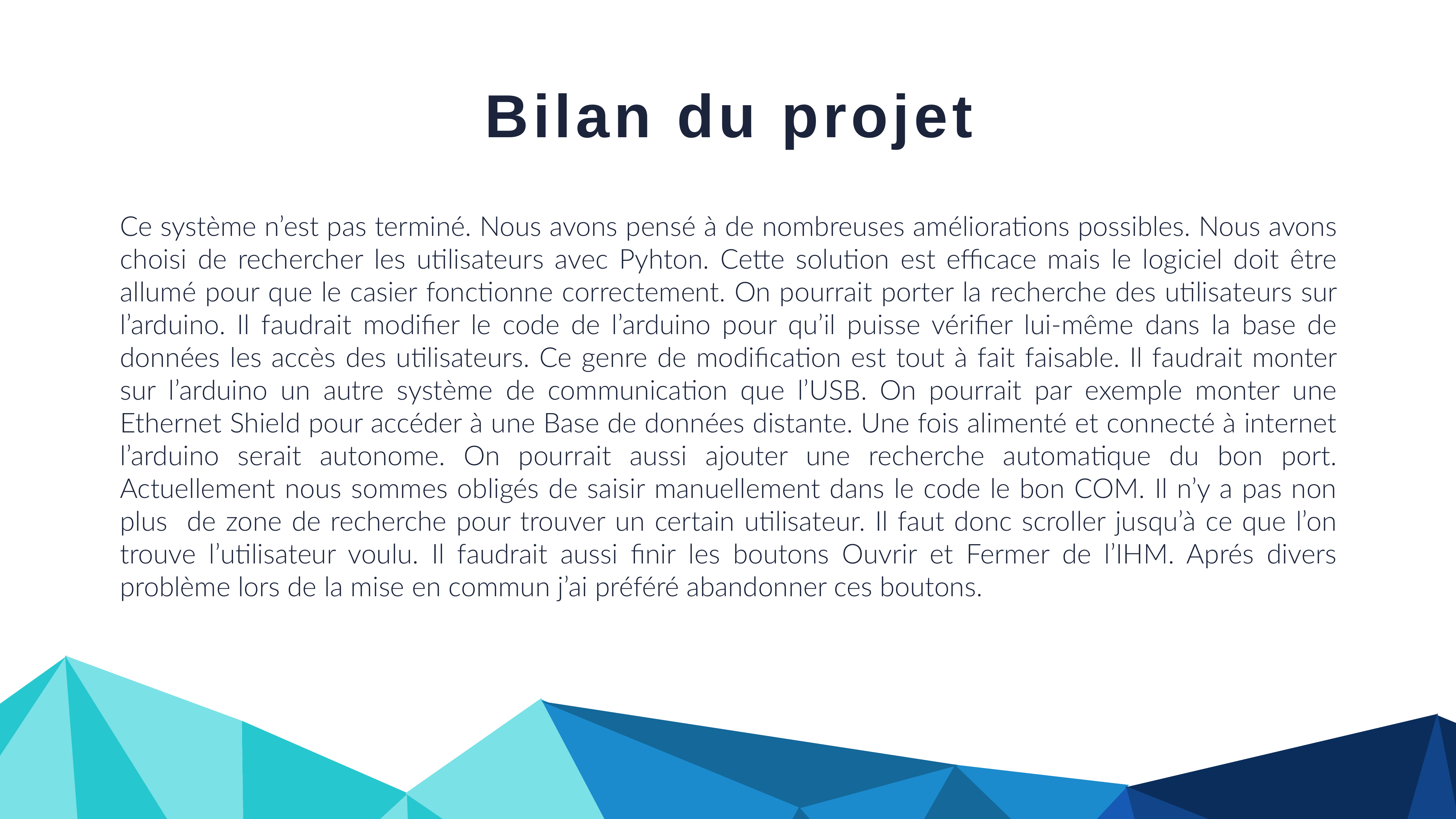

Bilan du projet
Ce système n’est pas terminé. Nous avons pensé à de nombreuses améliorations possibles. Nous avons choisi de rechercher les utilisateurs avec Pyhton. Cette solution est efficace mais le logiciel doit être allumé pour que le casier fonctionne correctement. On pourrait porter la recherche des utilisateurs sur l’arduino. Il faudrait modifier le code de l’arduino pour qu’il puisse vérifier lui-même dans la base de données les accès des utilisateurs. Ce genre de modification est tout à fait faisable. Il faudrait monter sur l’arduino un autre système de communication que l’USB. On pourrait par exemple monter une Ethernet Shield pour accéder à une Base de données distante. Une fois alimenté et connecté à internet l’arduino serait autonome. On pourrait aussi ajouter une recherche automatique du bon port. Actuellement nous sommes obligés de saisir manuellement dans le code le bon COM. Il n’y a pas non plus  de zone de recherche pour trouver un certain utilisateur. Il faut donc scroller jusqu’à ce que l’on trouve l’utilisateur voulu. Il faudrait aussi finir les boutons Ouvrir et Fermer de l’IHM. Aprés divers problème lors de la mise en commun j’ai préféré abandonner ces boutons.